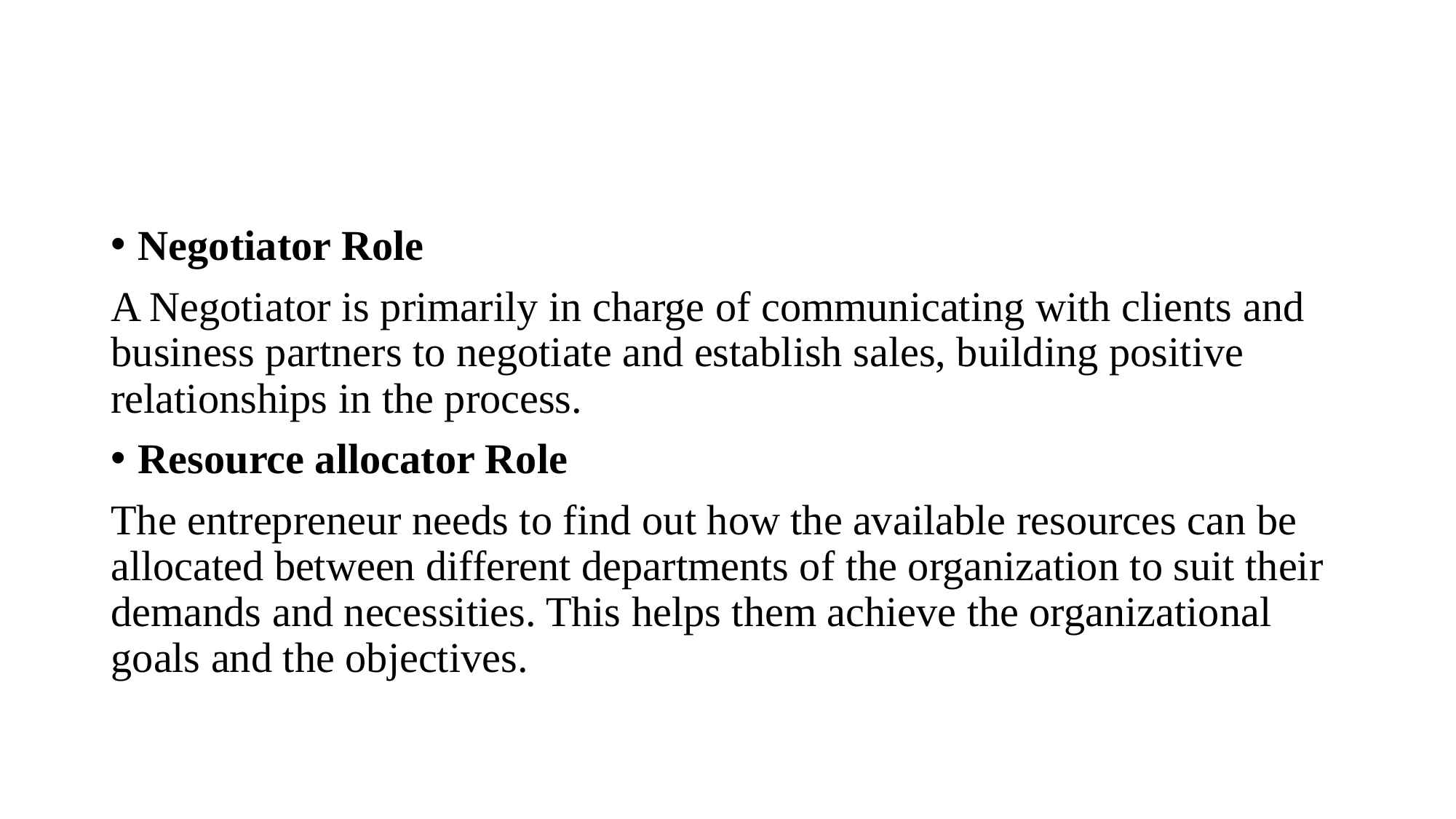

#
Negotiator Role
A Negotiator is primarily in charge of communicating with clients and business partners to negotiate and establish sales, building positive relationships in the process.
Resource allocator Role
The entrepreneur needs to find out how the available resources can be allocated between different departments of the organization to suit their demands and necessities. This helps them achieve the organizational goals and the objectives.